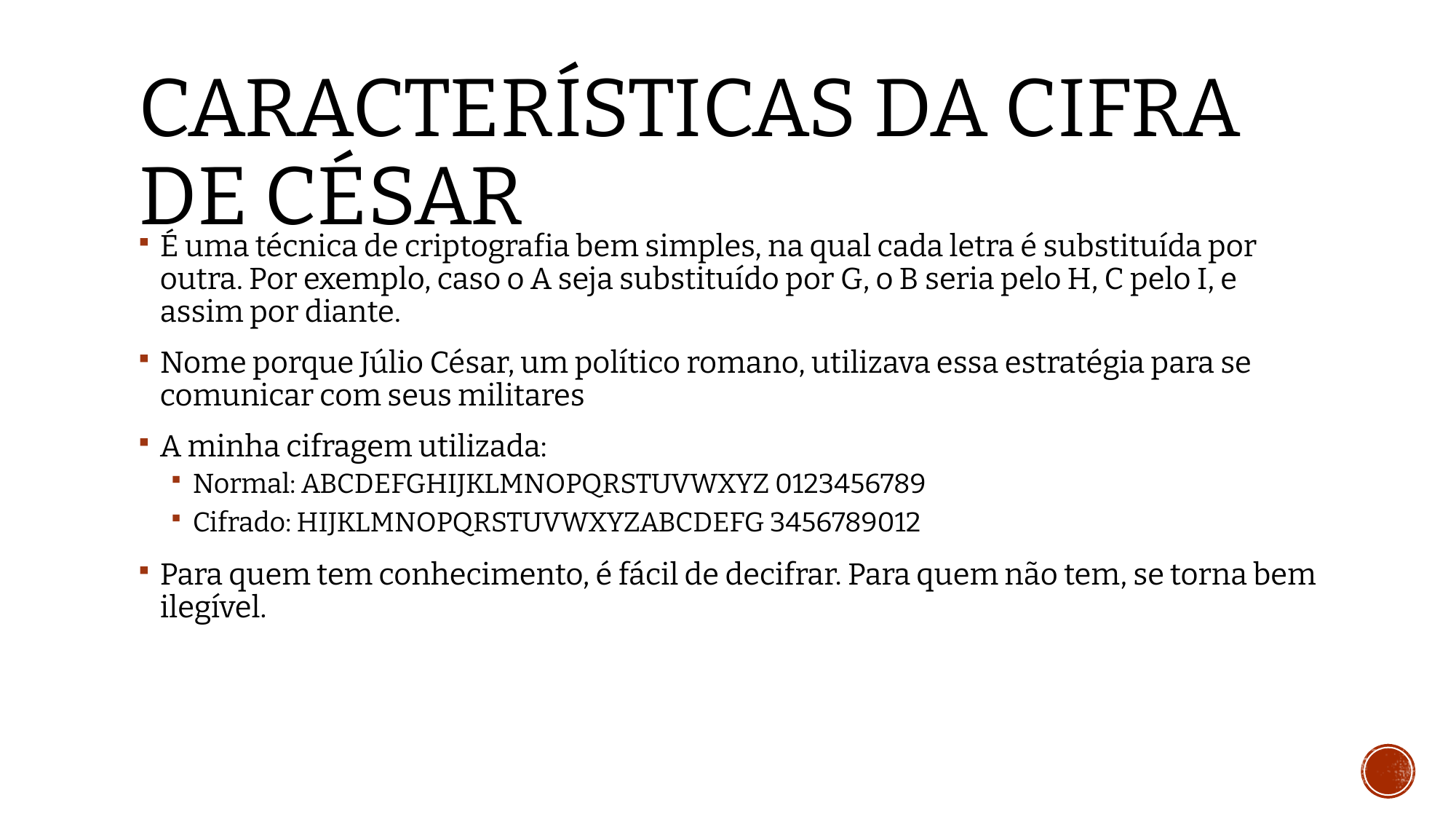

# Características da cifra de césar
É uma técnica de criptografia bem simples, na qual cada letra é substituída por outra. Por exemplo, caso o A seja substituído por G, o B seria pelo H, C pelo I, e assim por diante.
Nome porque Júlio César, um político romano, utilizava essa estratégia para se comunicar com seus militares
A minha cifragem utilizada:
Normal: ABCDEFGHIJKLMNOPQRSTUVWXYZ 0123456789
Cifrado: HIJKLMNOPQRSTUVWXYZABCDEFG 3456789012
Para quem tem conhecimento, é fácil de decifrar. Para quem não tem, se torna bem ilegível.